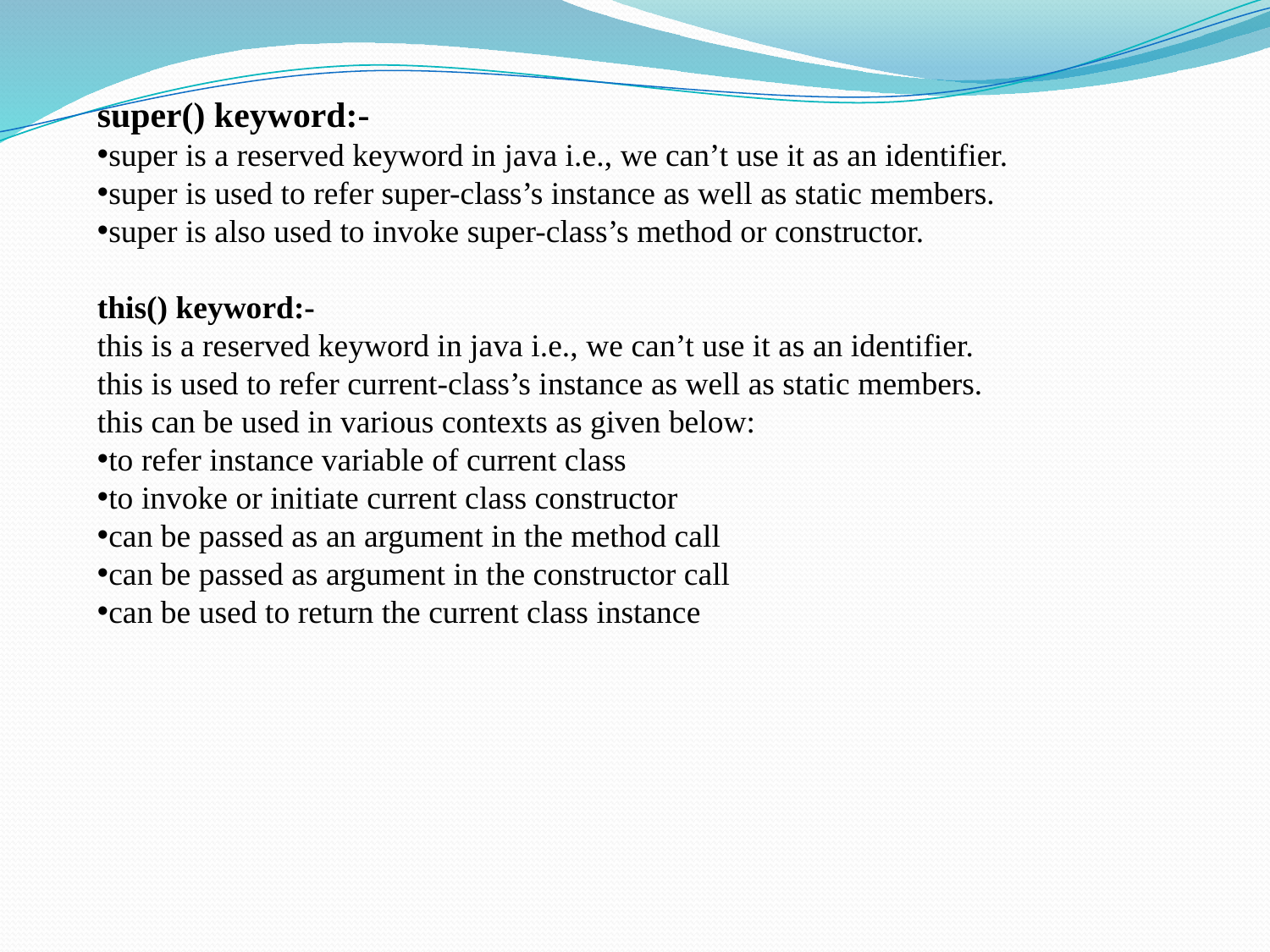

super() keyword:-
super is a reserved keyword in java i.e., we can’t use it as an identifier.
super is used to refer super-class’s instance as well as static members.
super is also used to invoke super-class’s method or constructor.

this() keyword:-
this is a reserved keyword in java i.e., we can’t use it as an identifier.
this is used to refer current-class’s instance as well as static members.
this can be used in various contexts as given below:
to refer instance variable of current class
to invoke or initiate current class constructor
can be passed as an argument in the method call
can be passed as argument in the constructor call
can be used to return the current class instance